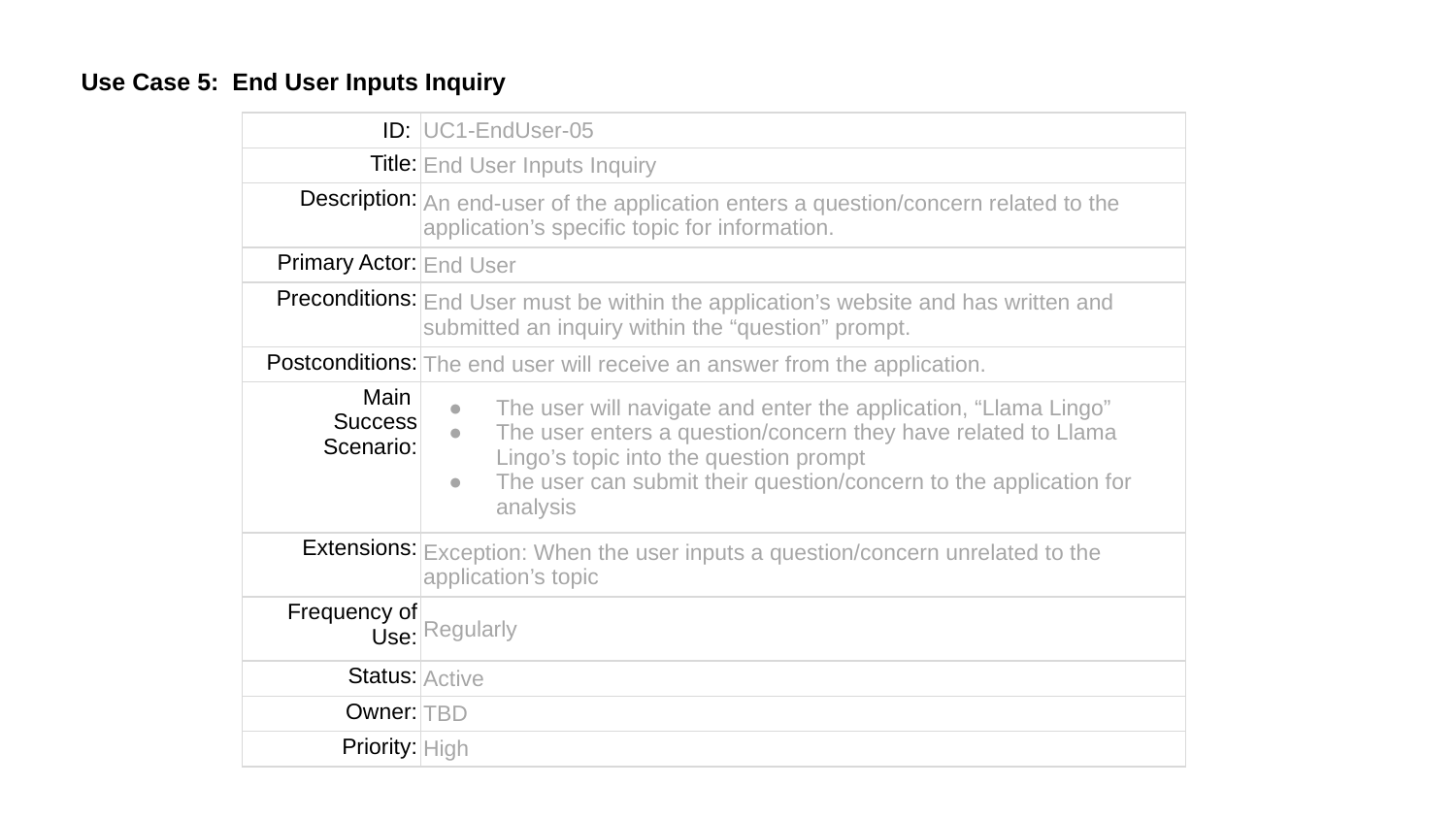

Use Case 5:  End User Inputs Inquiry

| ID: | UC1-EndUser-05 |
| --- | --- |
| Title: | End User Inputs Inquiry |
| Description: | An end-user of the application enters a question/concern related to the application’s specific topic for information. |
| Primary Actor: | End User |
| Preconditions: | End User must be within the application’s website and has written and submitted an inquiry within the “question” prompt. |
| Postconditions: | The end user will receive an answer from the application. |
| Main Success Scenario: | The user will navigate and enter the application, “Llama Lingo” The user enters a question/concern they have related to Llama Lingo’s topic into the question prompt The user can submit their question/concern to the application for analysis |
| Extensions: | Exception: When the user inputs a question/concern unrelated to the application’s topic |
| Frequency of Use: | Regularly |
| Status: | Active |
| Owner: | TBD |
| Priority: | High |